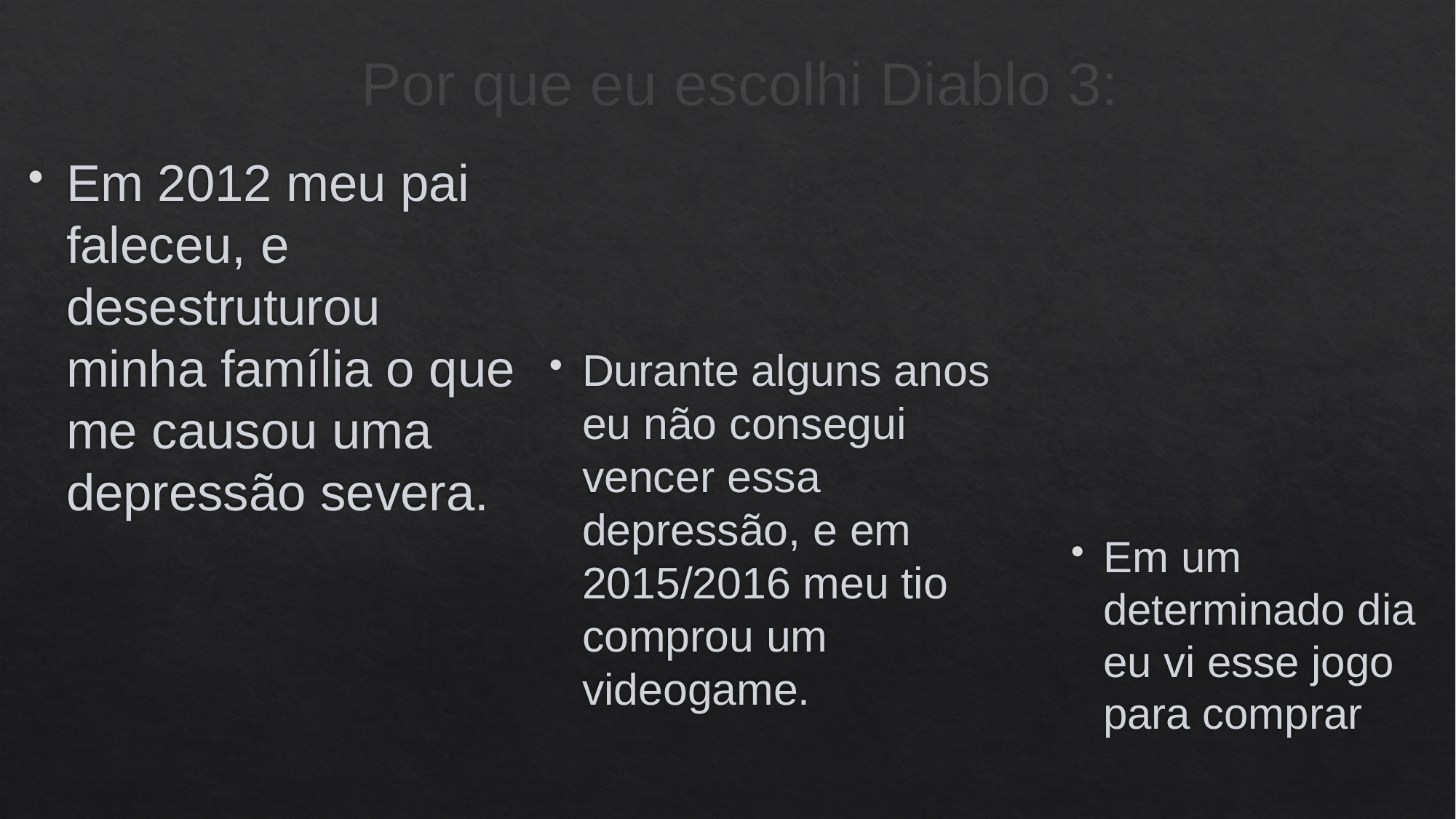

# Por que eu escolhi Diablo 3:
Em 2012 meu pai faleceu, e desestruturou minha família o que me causou uma depressão severa.
Durante alguns anos eu não consegui vencer essa depressão, e em 2015/2016 meu tio comprou um videogame.
Em um determinado dia eu vi esse jogo para comprar